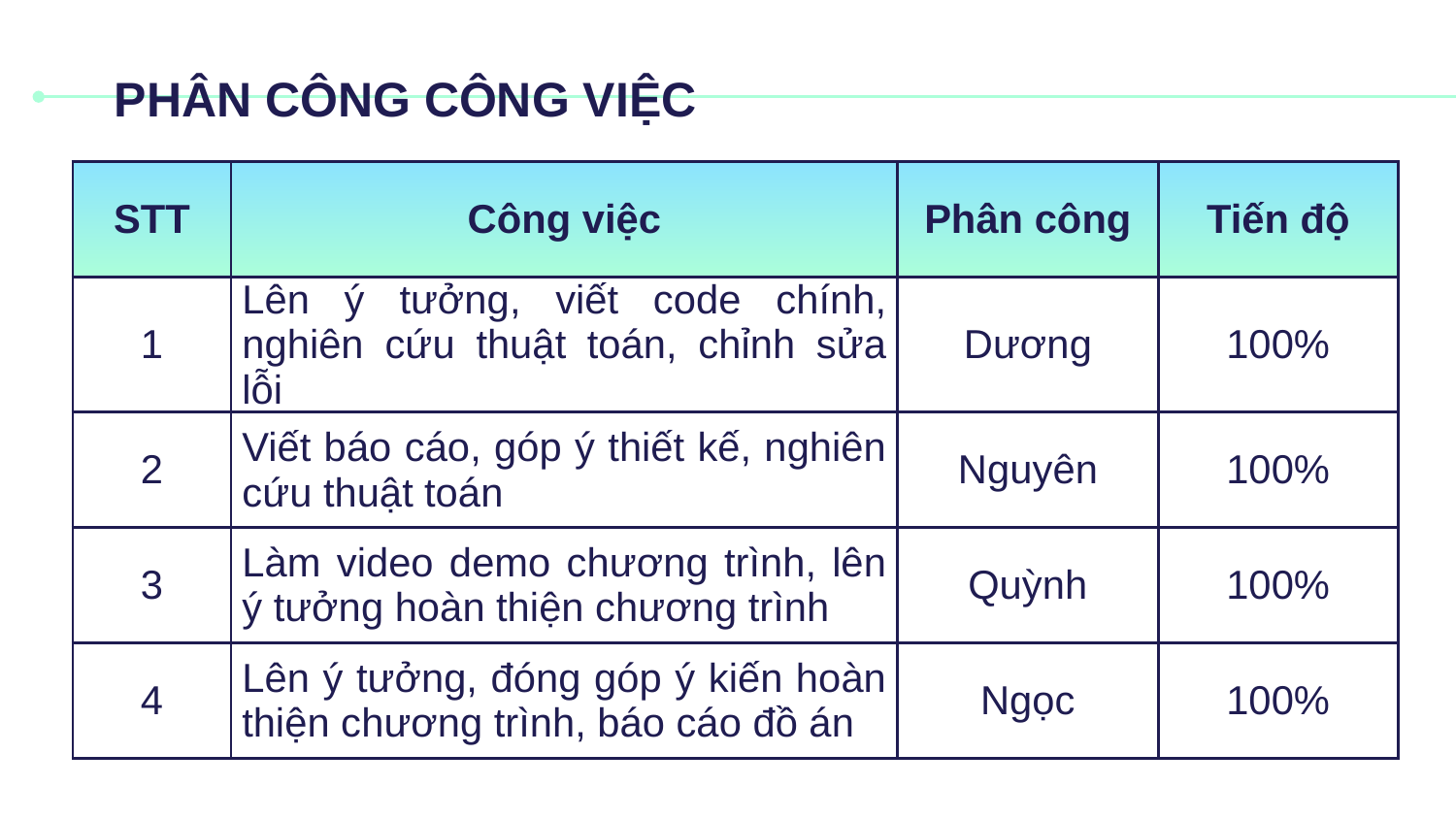

# PHÂN CÔNG CÔNG VIỆC
| STT | Công việc | Phân công | Tiến độ |
| --- | --- | --- | --- |
| 1 | Lên ý tưởng, viết code chính, nghiên cứu thuật toán, chỉnh sửa lỗi | Dương | 100% |
| 2 | Viết báo cáo, góp ý thiết kế, nghiên cứu thuật toán | Nguyên | 100% |
| 3 | Làm video demo chương trình, lên ý tưởng hoàn thiện chương trình | Quỳnh | 100% |
| 4 | Lên ý tưởng, đóng góp ý kiến hoàn thiện chương trình, báo cáo đồ án | Ngọc | 100% |